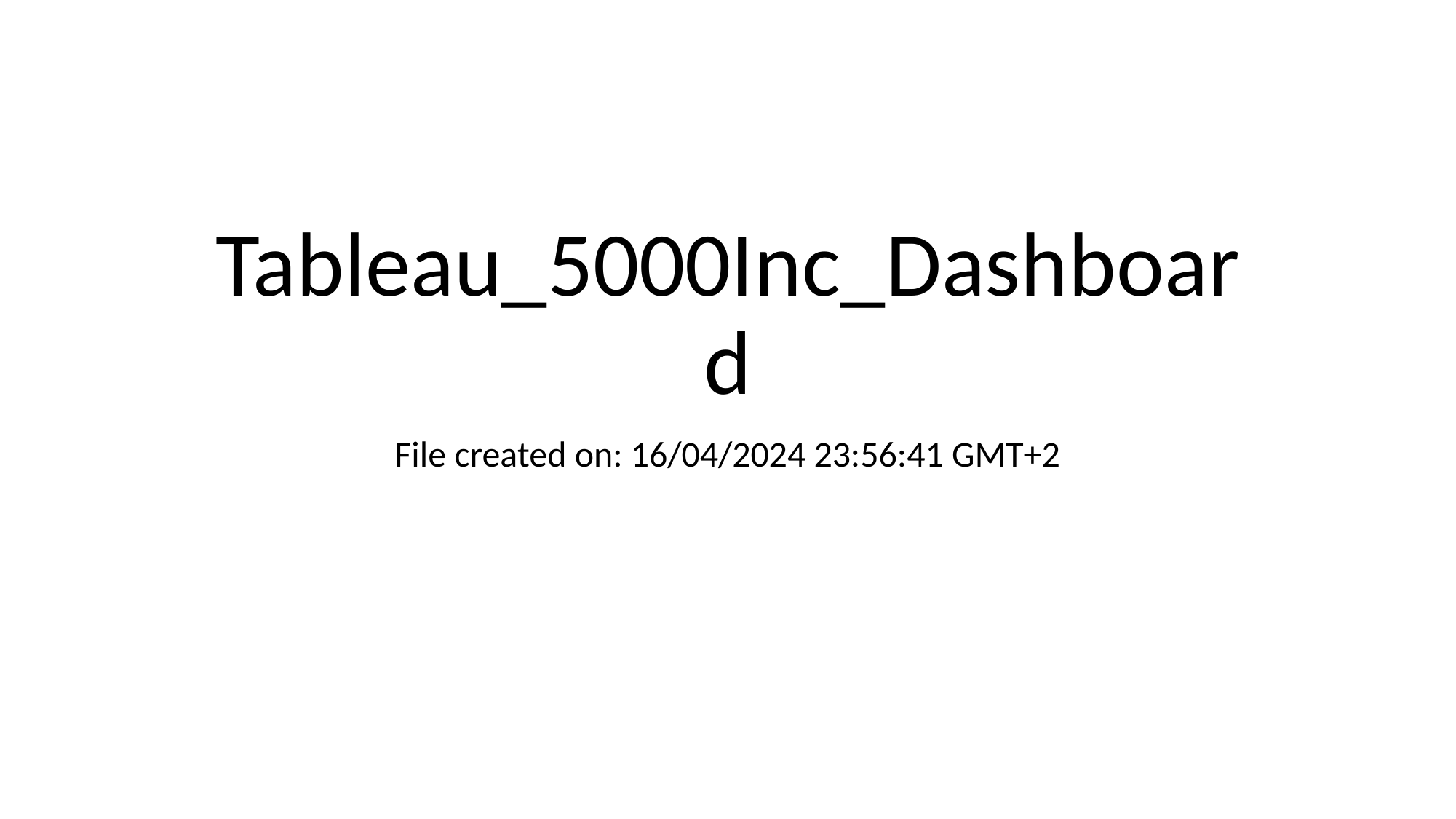

# Tableau_5000Inc_Dashboard
File created on: 16/04/2024 23:56:41 GMT+2